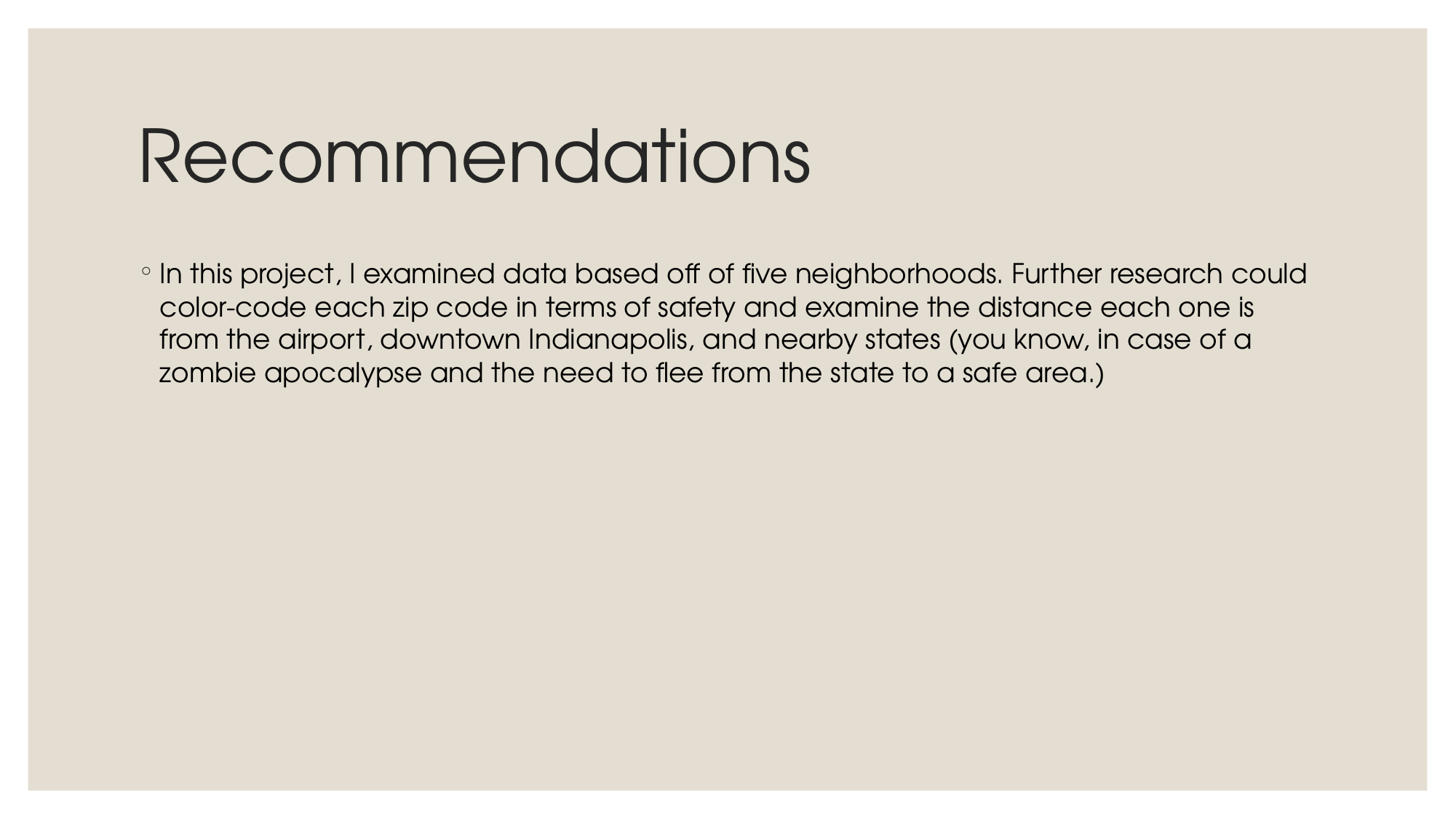

# Recommendations
In this project, I examined data based off of five neighborhoods. Further research could color-code each zip code in terms of safety and examine the distance each one is from the airport, downtown Indianapolis, and nearby states (you know, in case of a zombie apocalypse and the need to flee from the state to a safe area.)